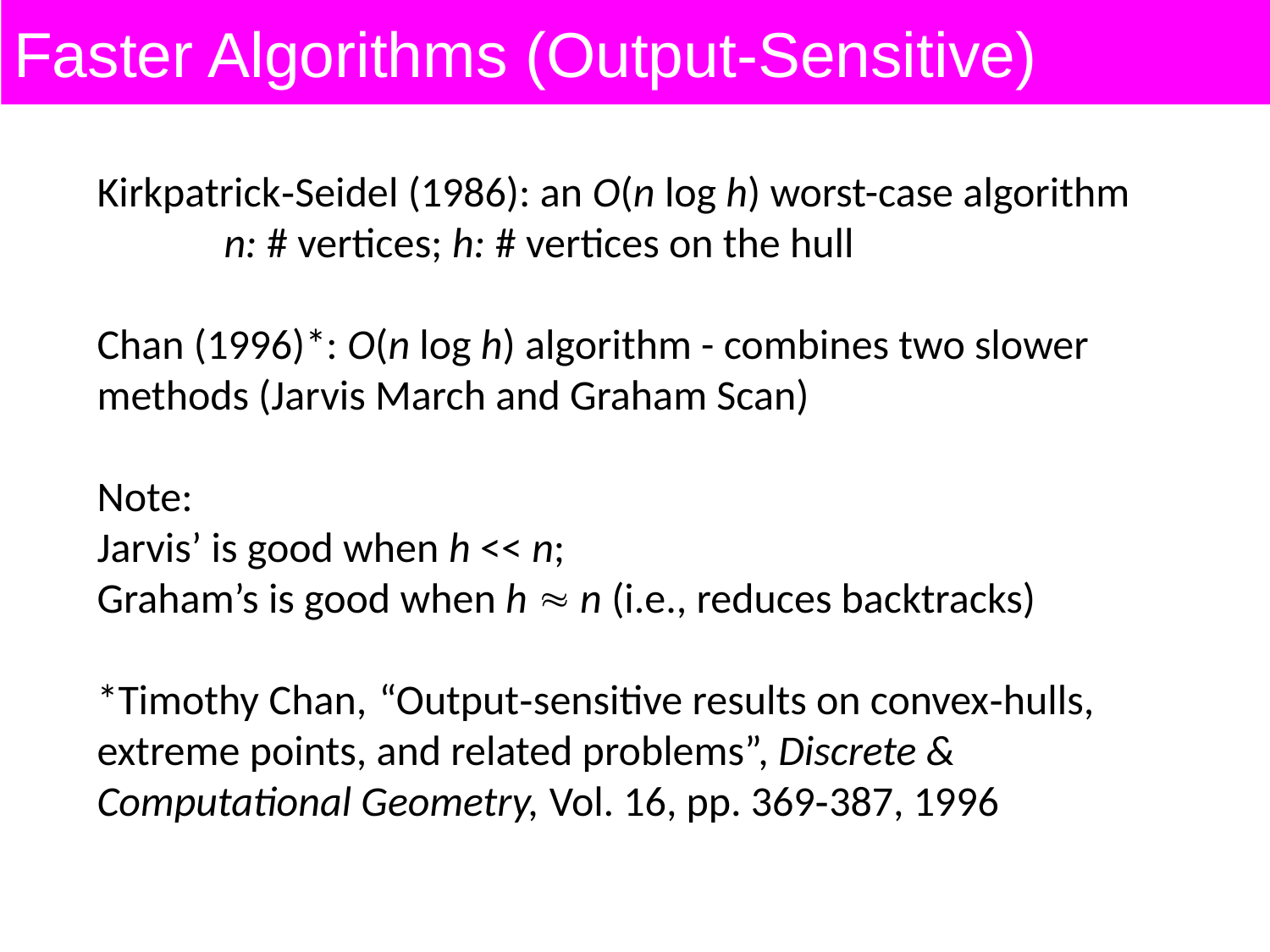

# Faster Algorithms (Output-Sensitive)
Kirkpatrick‐Seidel (1986): an O(n log h) worst-case algorithm
	n: # vertices; h: # vertices on the hull

Chan (1996)*: O(n log h) algorithm - combines two slower methods (Jarvis March and Graham Scan)

Note:
Jarvis’ is good when h << n;
Graham’s is good when h ≈ n (i.e., reduces backtracks)

*Timothy Chan, “Output‐sensitive results on convex‐hulls,
extreme points, and related problems”, Discrete & Computational Geometry, Vol. 16, pp. 369‐387, 1996